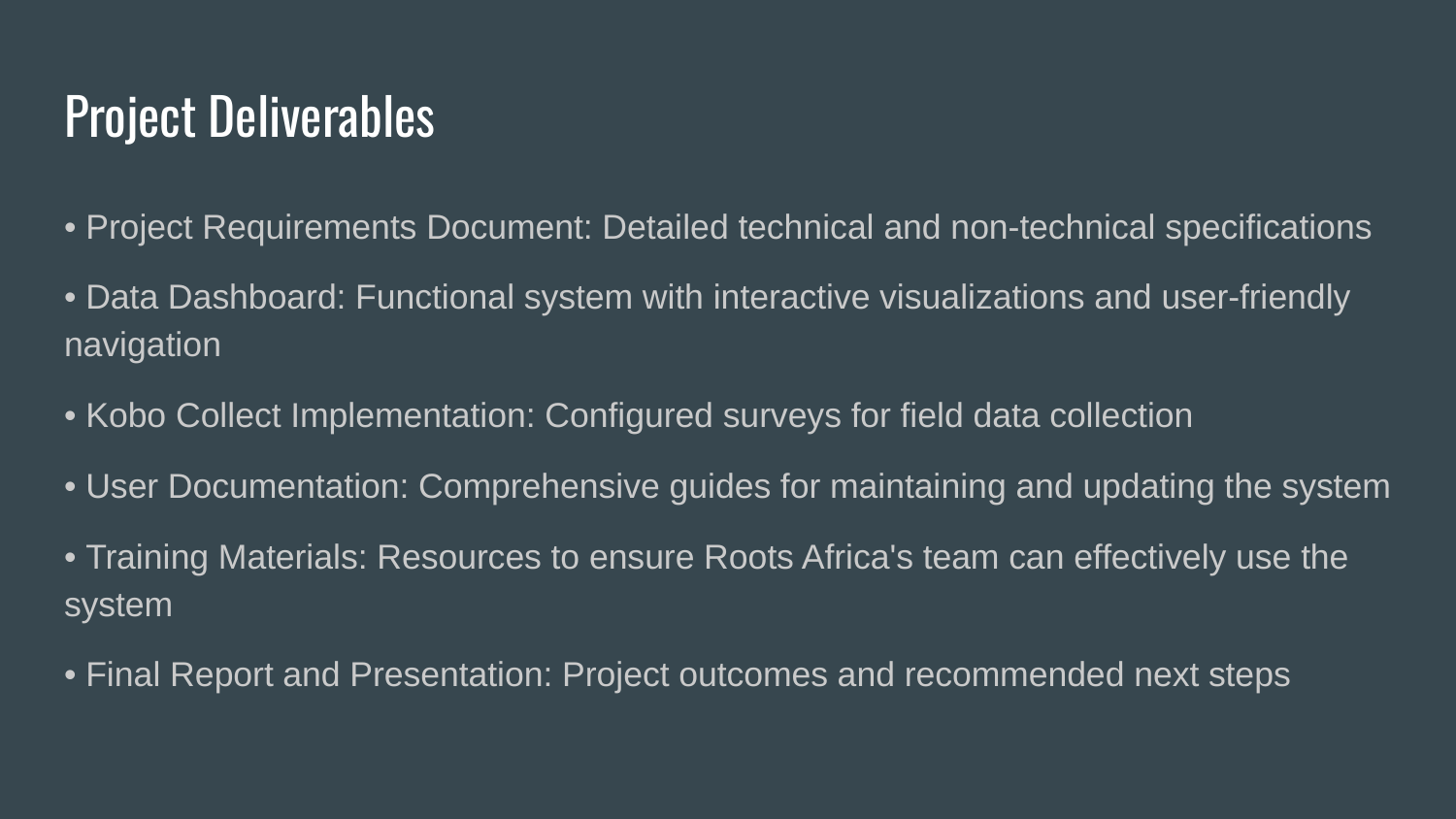

# Project Deliverables

• Project Requirements Document: Detailed technical and non-technical specifications
• Data Dashboard: Functional system with interactive visualizations and user-friendly navigation
• Kobo Collect Implementation: Configured surveys for field data collection
• User Documentation: Comprehensive guides for maintaining and updating the system
• Training Materials: Resources to ensure Roots Africa's team can effectively use the system
• Final Report and Presentation: Project outcomes and recommended next steps